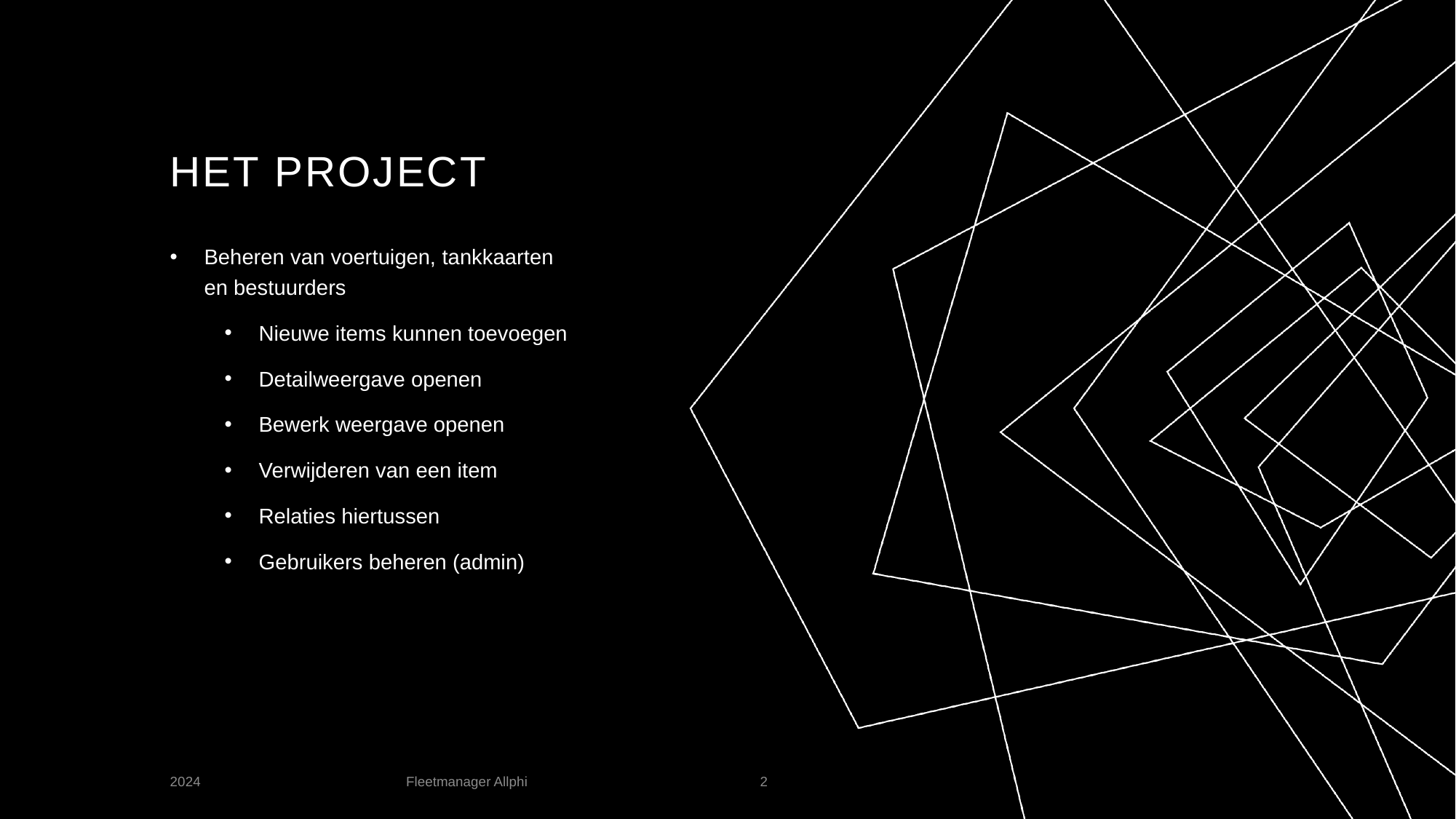

# Het project
Beheren van voertuigen, tankkaarten en bestuurders
Nieuwe items kunnen toevoegen
Detailweergave openen
Bewerk weergave openen
Verwijderen van een item
Relaties hiertussen
Gebruikers beheren (admin)
Fleetmanager Allphi
2024
2